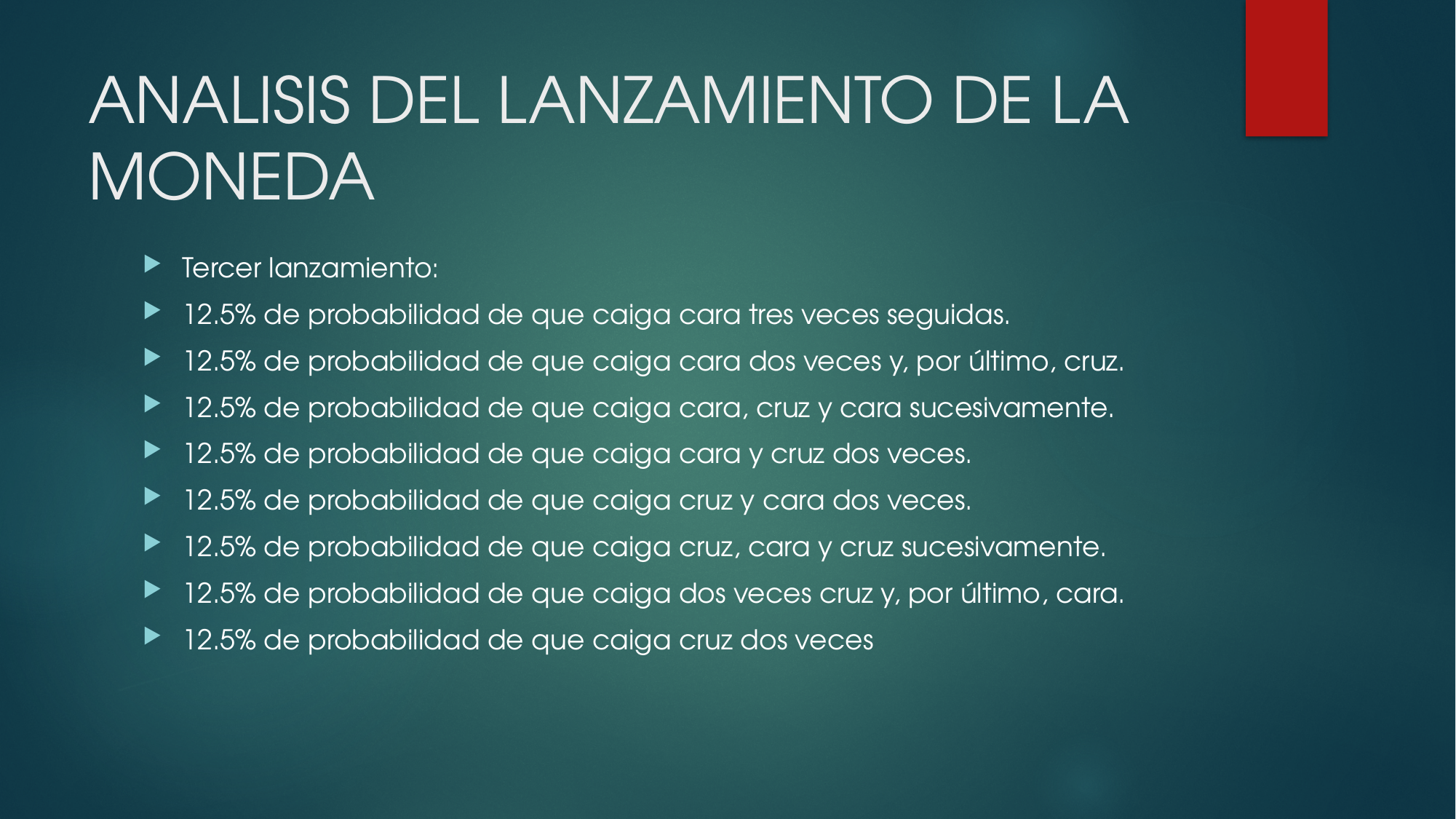

# ANALISIS DEL LANZAMIENTO DE LA MONEDA
Tercer lanzamiento:
12.5% de probabilidad de que caiga cara tres veces seguidas.
12.5% de probabilidad de que caiga cara dos veces y, por último, cruz.
12.5% de probabilidad de que caiga cara, cruz y cara sucesivamente.
12.5% de probabilidad de que caiga cara y cruz dos veces.
12.5% de probabilidad de que caiga cruz y cara dos veces.
12.5% de probabilidad de que caiga cruz, cara y cruz sucesivamente.
12.5% de probabilidad de que caiga dos veces cruz y, por último, cara.
12.5% de probabilidad de que caiga cruz dos veces